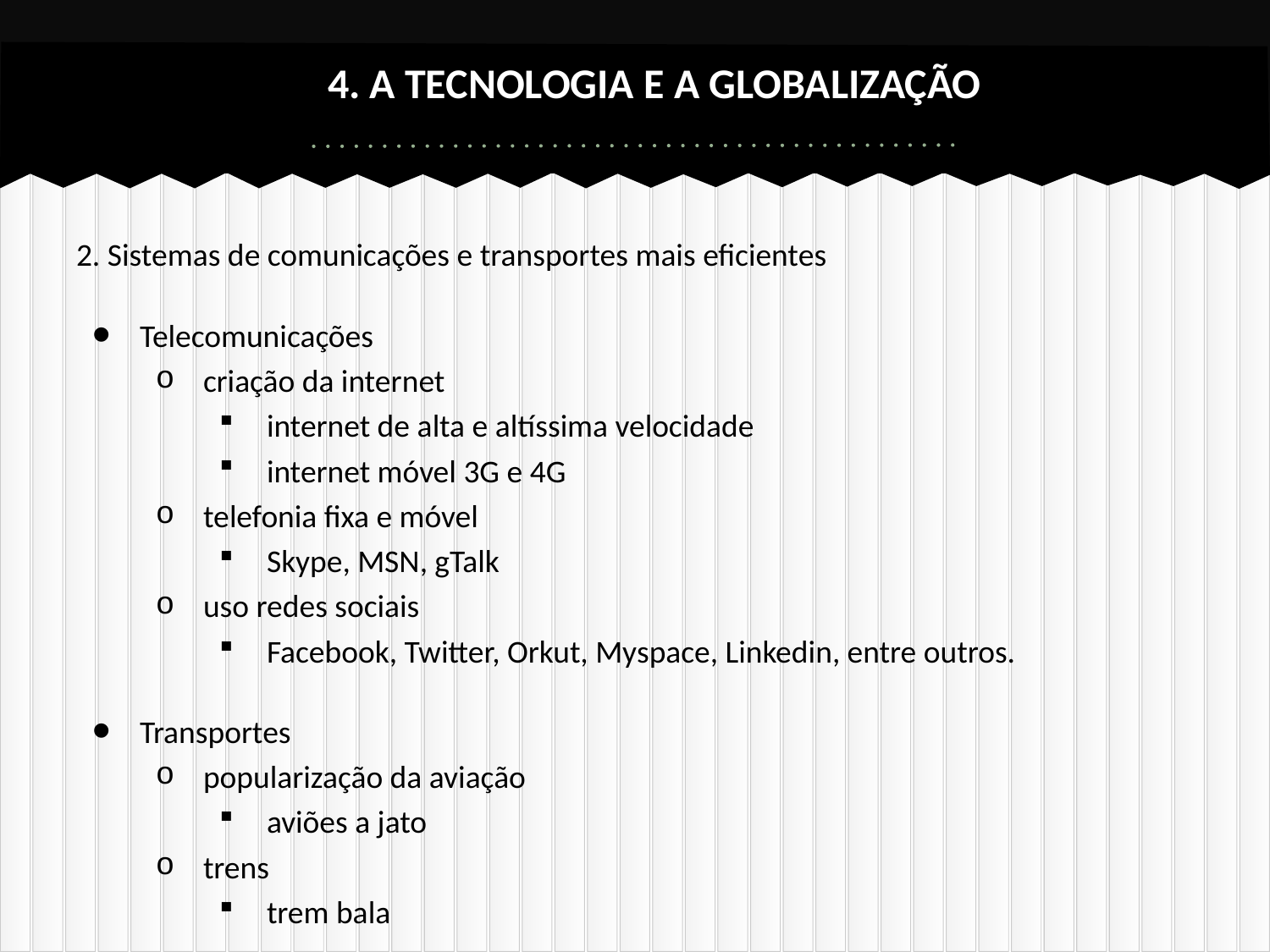

# 4. A TECNOLOGIA E A GLOBALIZAÇÃO
2. Sistemas de comunicações e transportes mais eficientes

Telecomunicações
criação da internet
internet de alta e altíssima velocidade
internet móvel 3G e 4G
telefonia fixa e móvel
Skype, MSN, gTalk
uso redes sociais
Facebook, Twitter, Orkut, Myspace, Linkedin, entre outros.

Transportes
popularização da aviação
aviões a jato
trens
trem bala